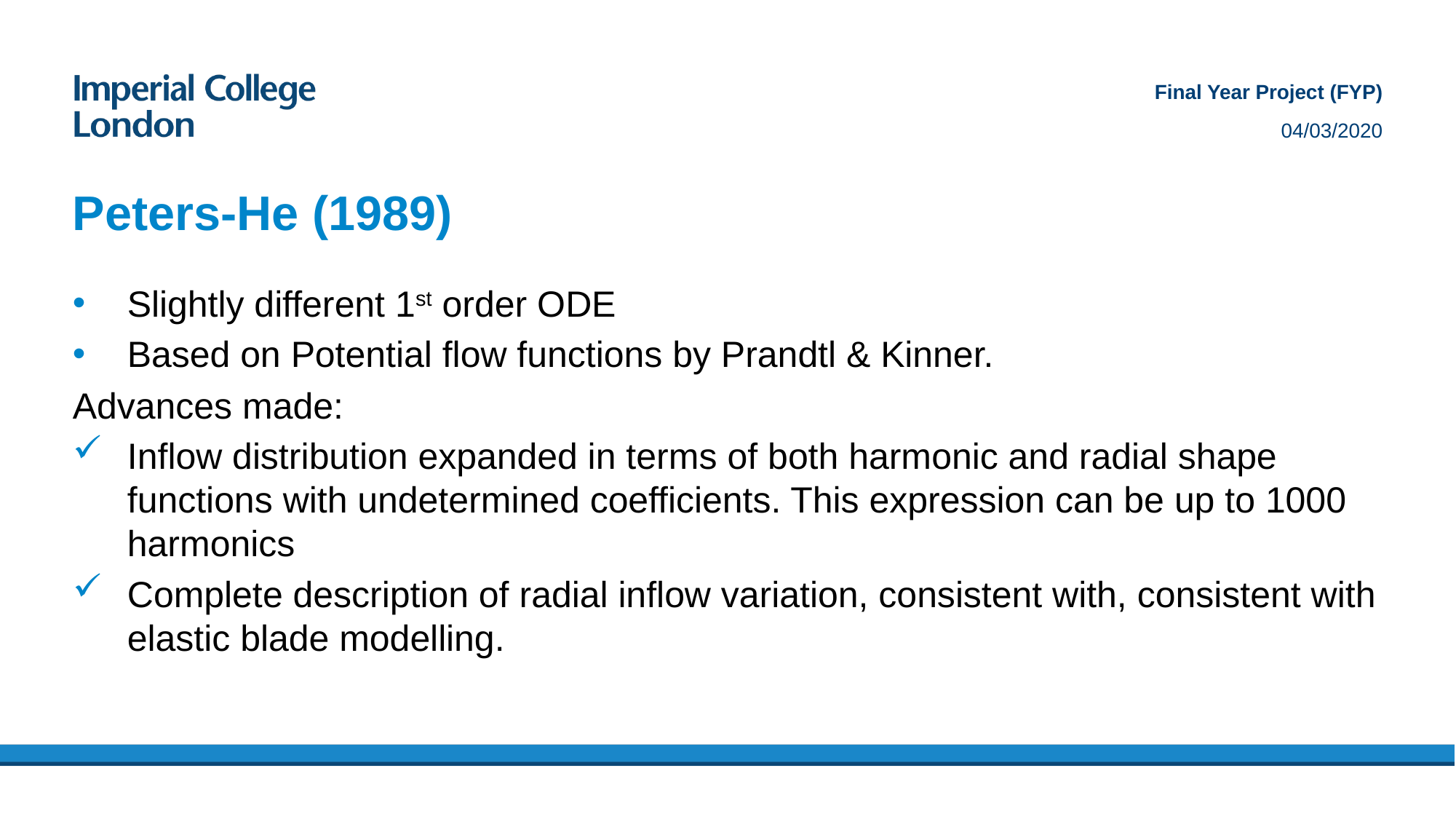

Final Year Project (FYP)

04/03/2020

# Peters-He (1989)
Slightly different 1st order ODE
Based on Potential flow functions by Prandtl & Kinner.
Advances made:
Inflow distribution expanded in terms of both harmonic and radial shape functions with undetermined coefficients. This expression can be up to 1000 harmonics
Complete description of radial inflow variation, consistent with, consistent with elastic blade modelling.